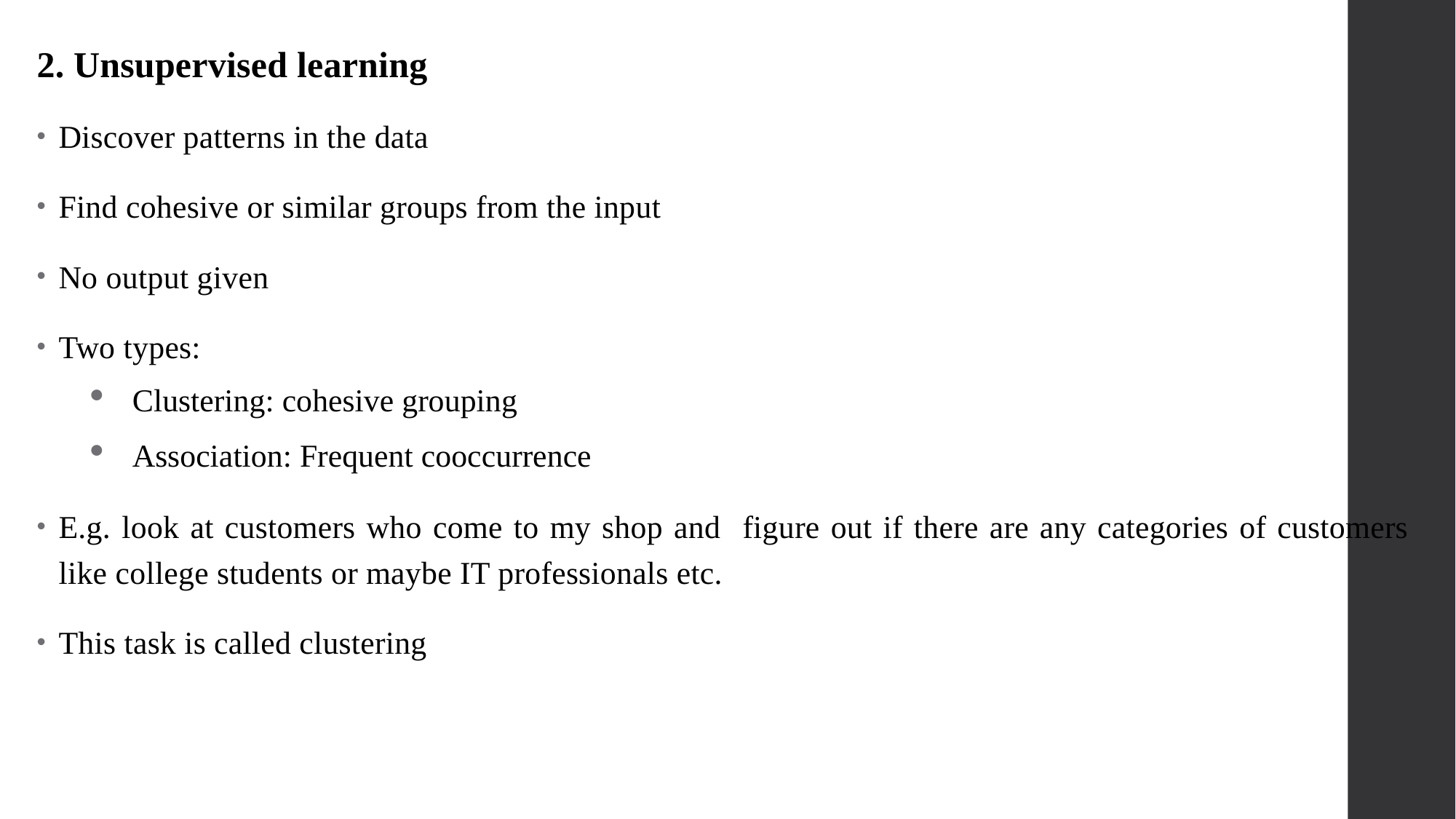

2. Unsupervised learning
Discover patterns in the data
Find cohesive or similar groups from the input
No output given
Two types:
Clustering: cohesive grouping
Association: Frequent cooccurrence
E.g. look at customers who come to my shop and  figure out if there are any categories of customers like college students or maybe IT professionals etc.
This task is called clustering